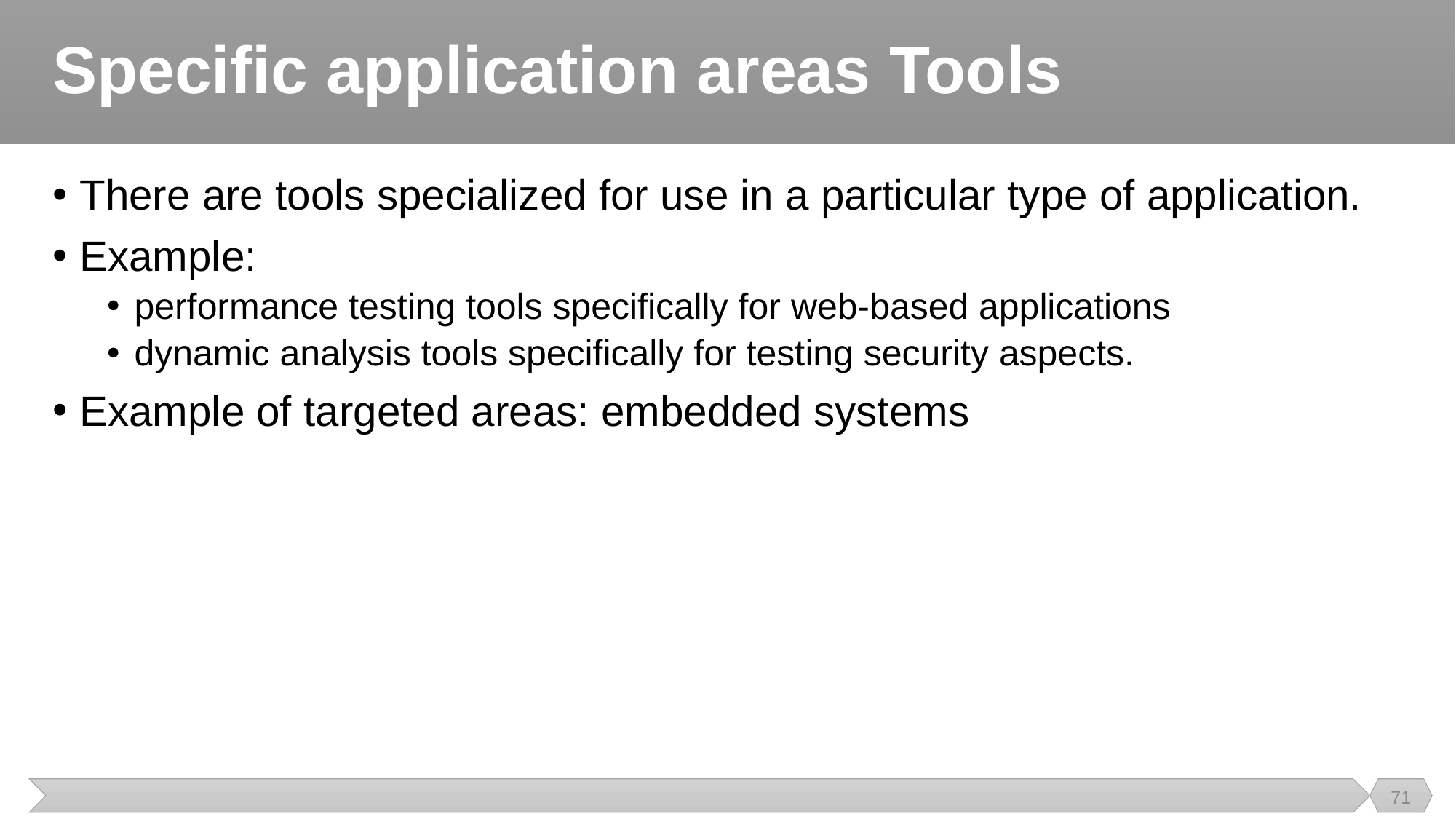

# Specific application areas Tools
There are tools specialized for use in a particular type of application.
Example:
performance testing tools specifically for web-based applications
dynamic analysis tools specifically for testing security aspects.
Example of targeted areas: embedded systems
71